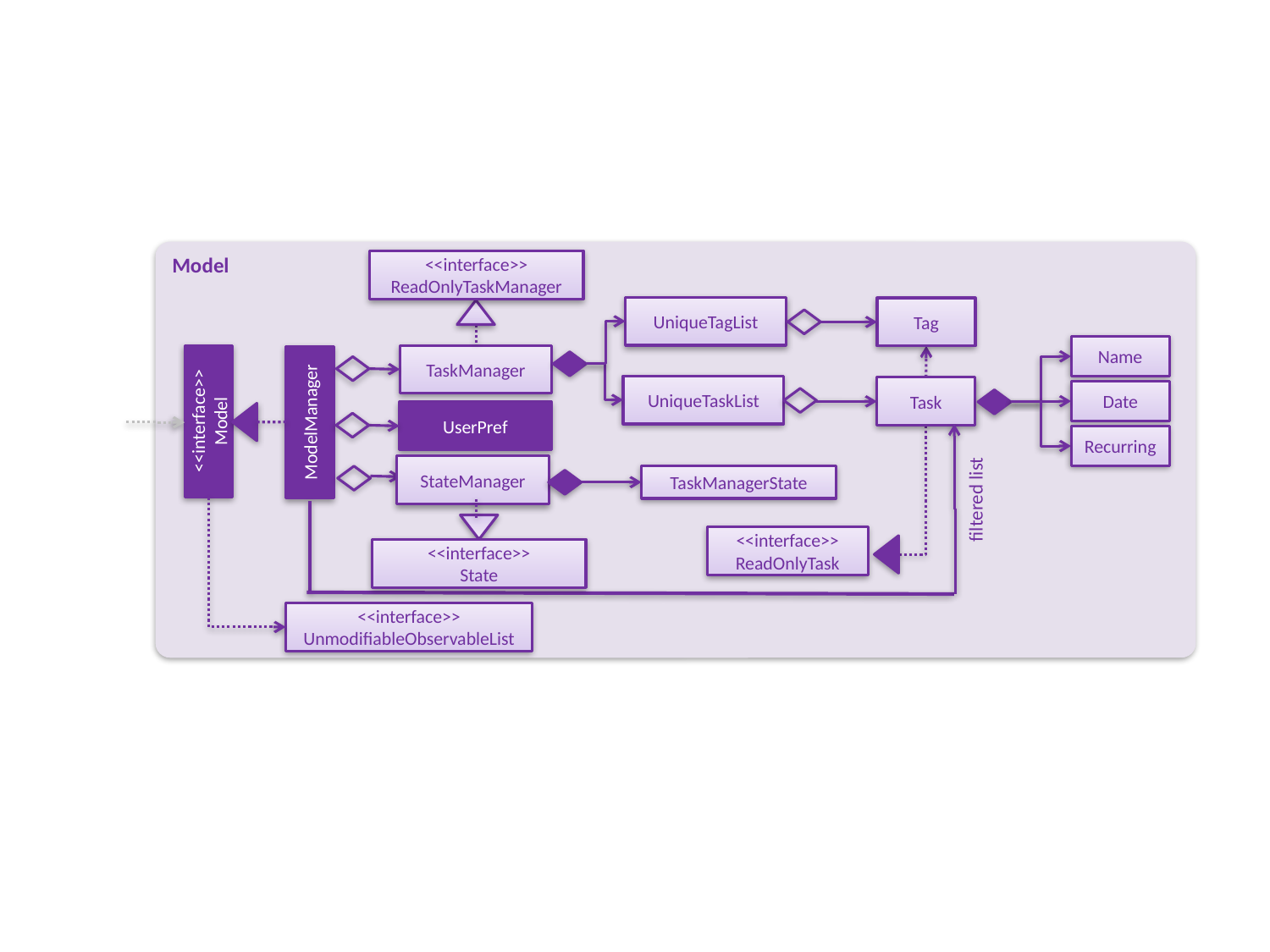

Model
<<interface>>
ReadOnlyTaskManager
UniqueTagList
Tag

Name
TaskManager

UniqueTaskList
Task
Date

<<interface>>
Model
ModelManager
UserPref

Recurring
StateManager
TaskManagerState

filtered list

<<interface>>
ReadOnlyTask
<<interface>>
State

<<interface>>
UnmodifiableObservableList